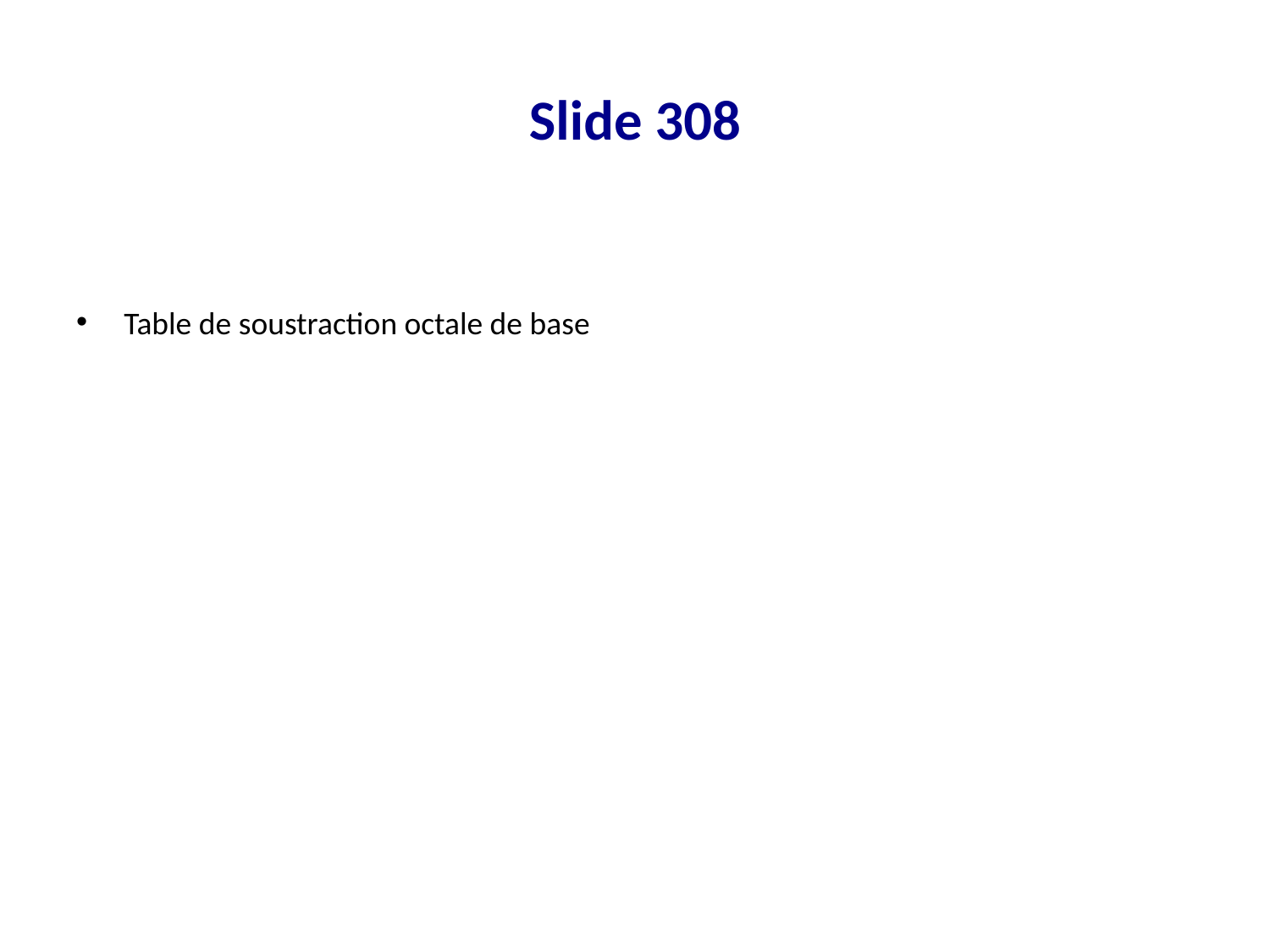

# Slide 308

Table de soustraction octale de base